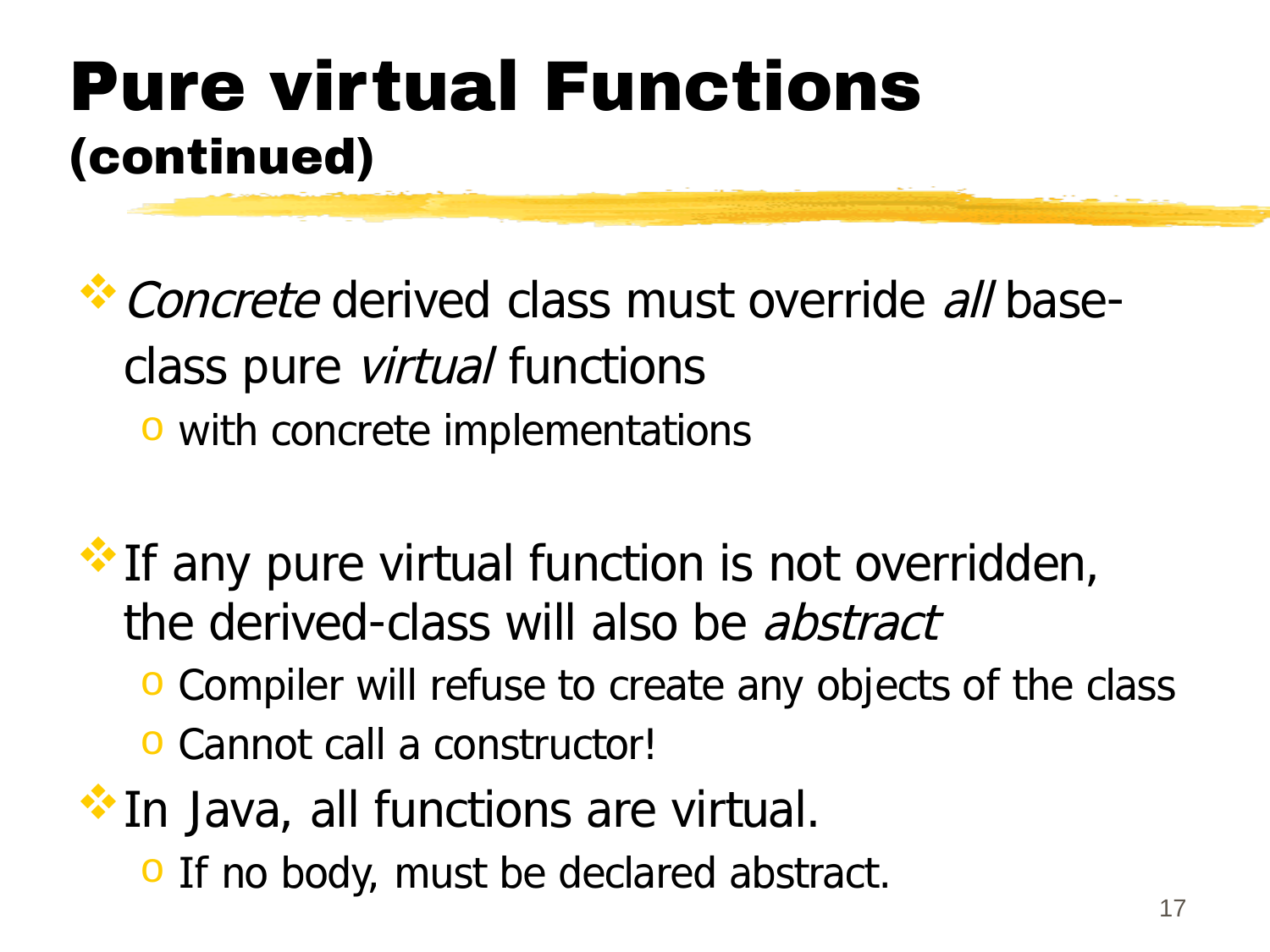

# Pure virtual Functions (continued)
Concrete derived class must override all base-class pure virtual functions
with concrete implementations

If any pure virtual function is not overridden, the derived-class will also be abstract
Compiler will refuse to create any objects of the class
Cannot call a constructor!
In Java, all functions are virtual.
If no body, must be declared abstract.
17